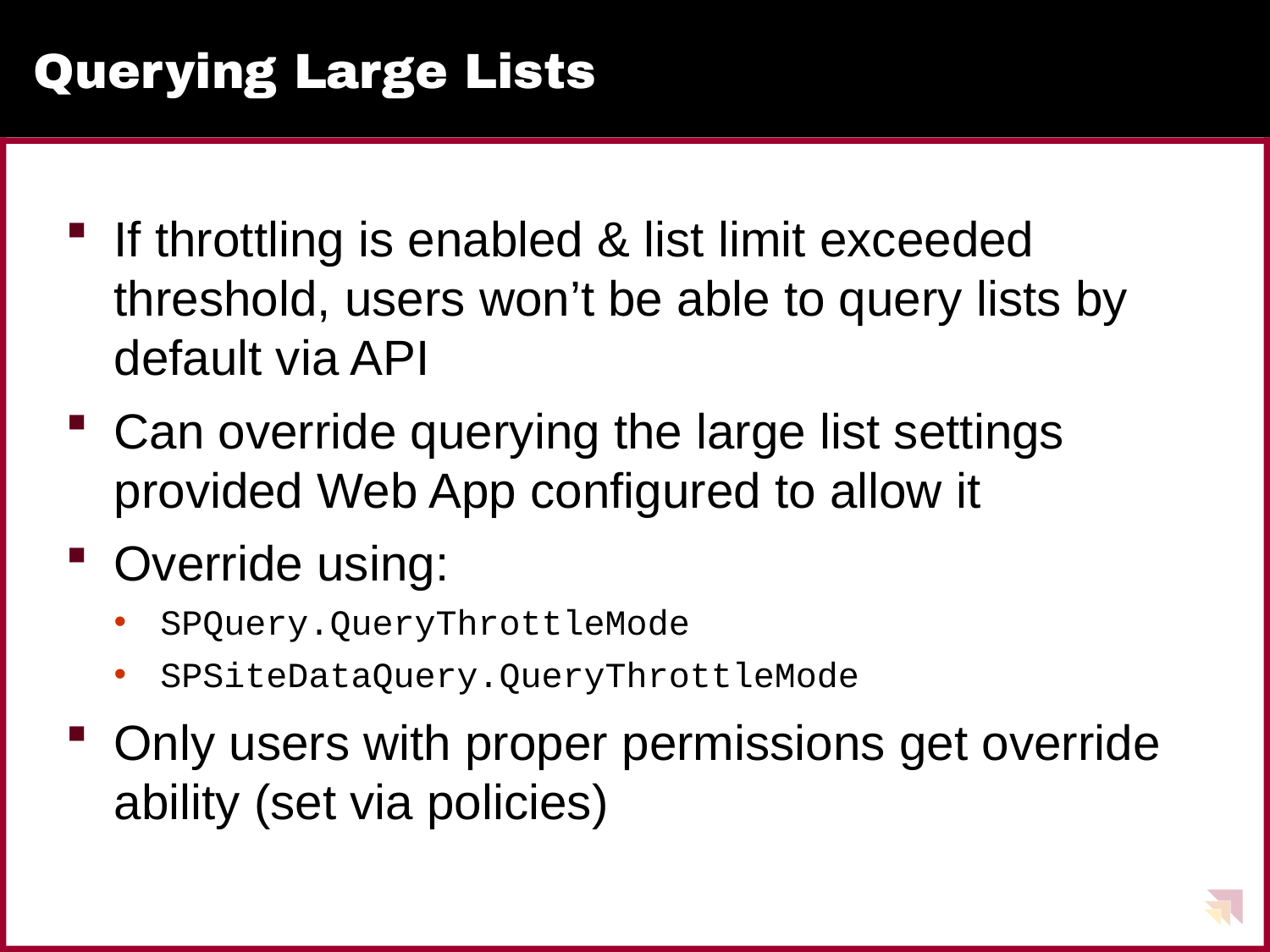

# Querying Large Lists
If throttling is enabled & list limit exceeded threshold, users won’t be able to query lists by default via API
Can override querying the large list settings provided Web App configured to allow it
Override using:
SPQuery.QueryThrottleMode
SPSiteDataQuery.QueryThrottleMode
Only users with proper permissions get override ability (set via policies)